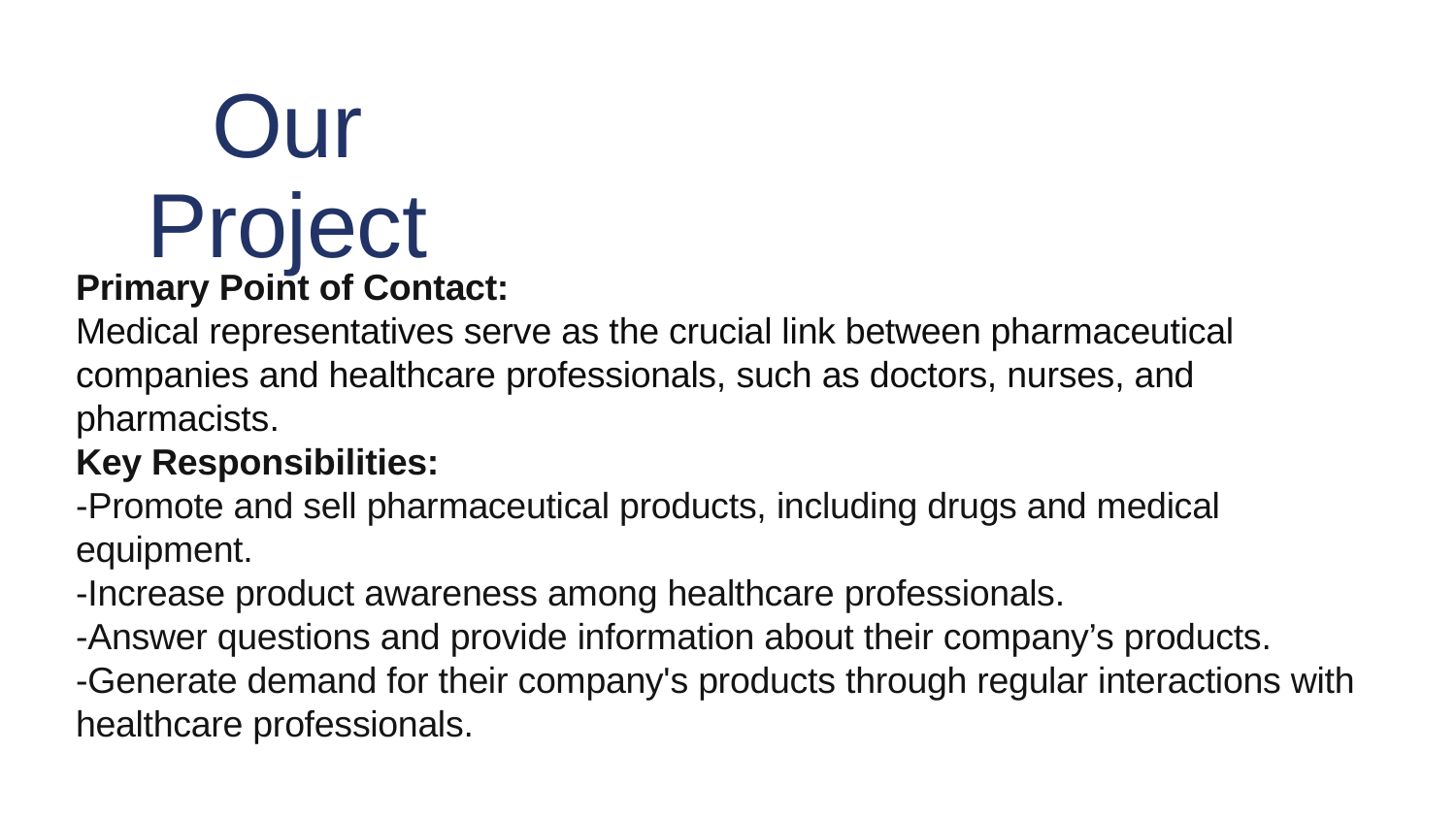

Our Project
Primary Point of Contact:
Medical representatives serve as the crucial link between pharmaceutical companies and healthcare professionals, such as doctors, nurses, and pharmacists.
Key Responsibilities:
-Promote and sell pharmaceutical products, including drugs and medical equipment.
-Increase product awareness among healthcare professionals.
-Answer questions and provide information about their company’s products.
-Generate demand for their company's products through regular interactions with healthcare professionals.